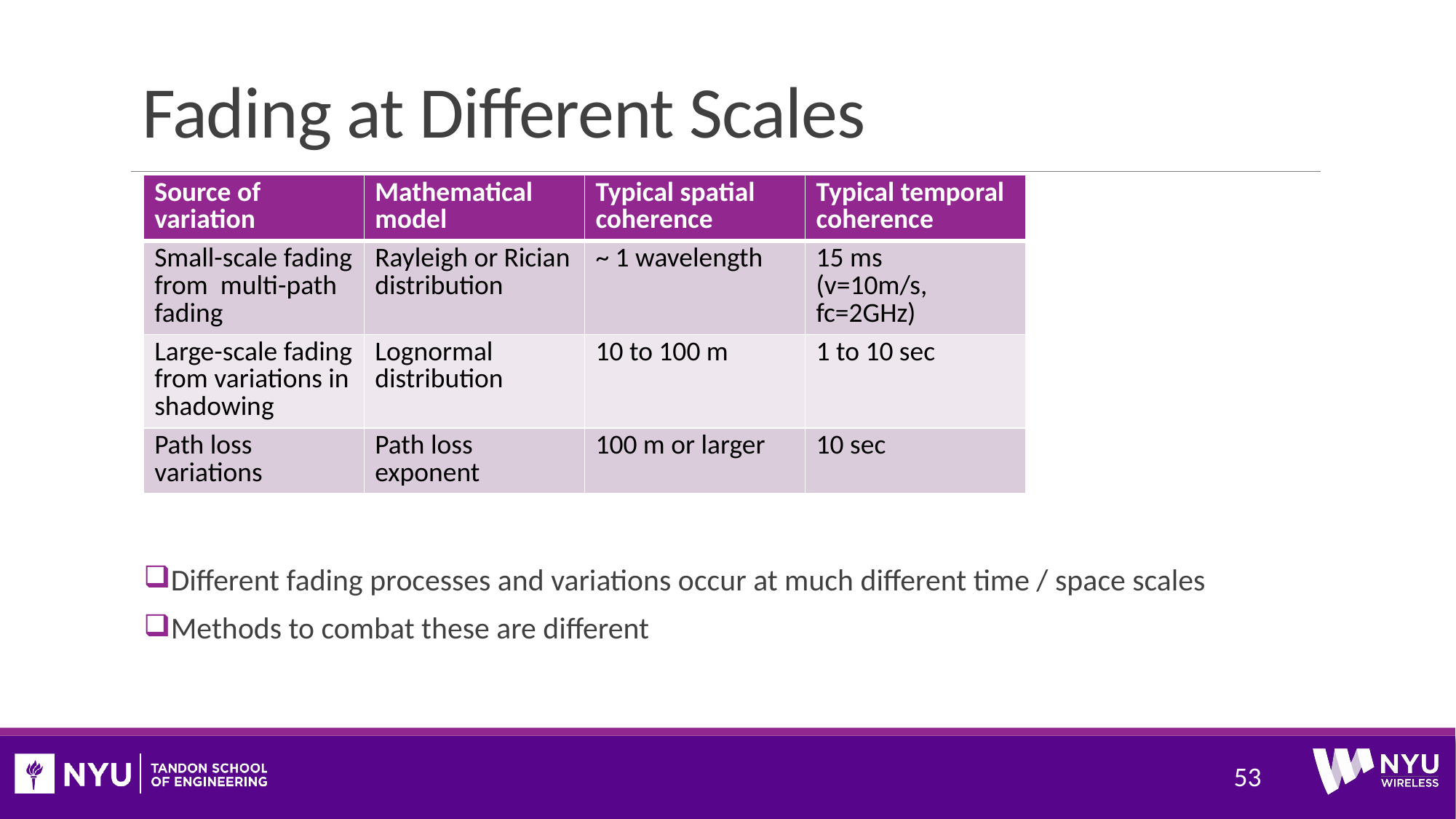

# Fading at Different Scales
| Source of variation | Mathematical model | Typical spatial coherence | Typical temporal coherence |
| --- | --- | --- | --- |
| Small-scale fading from multi-path fading | Rayleigh or Rician distribution | ~ 1 wavelength | 15 ms (v=10m/s, fc=2GHz) |
| Large-scale fading from variations in shadowing | Lognormal distribution | 10 to 100 m | 1 to 10 sec |
| Path loss variations | Path loss exponent | 100 m or larger | 10 sec |
Different fading processes and variations occur at much different time / space scales
Methods to combat these are different
53